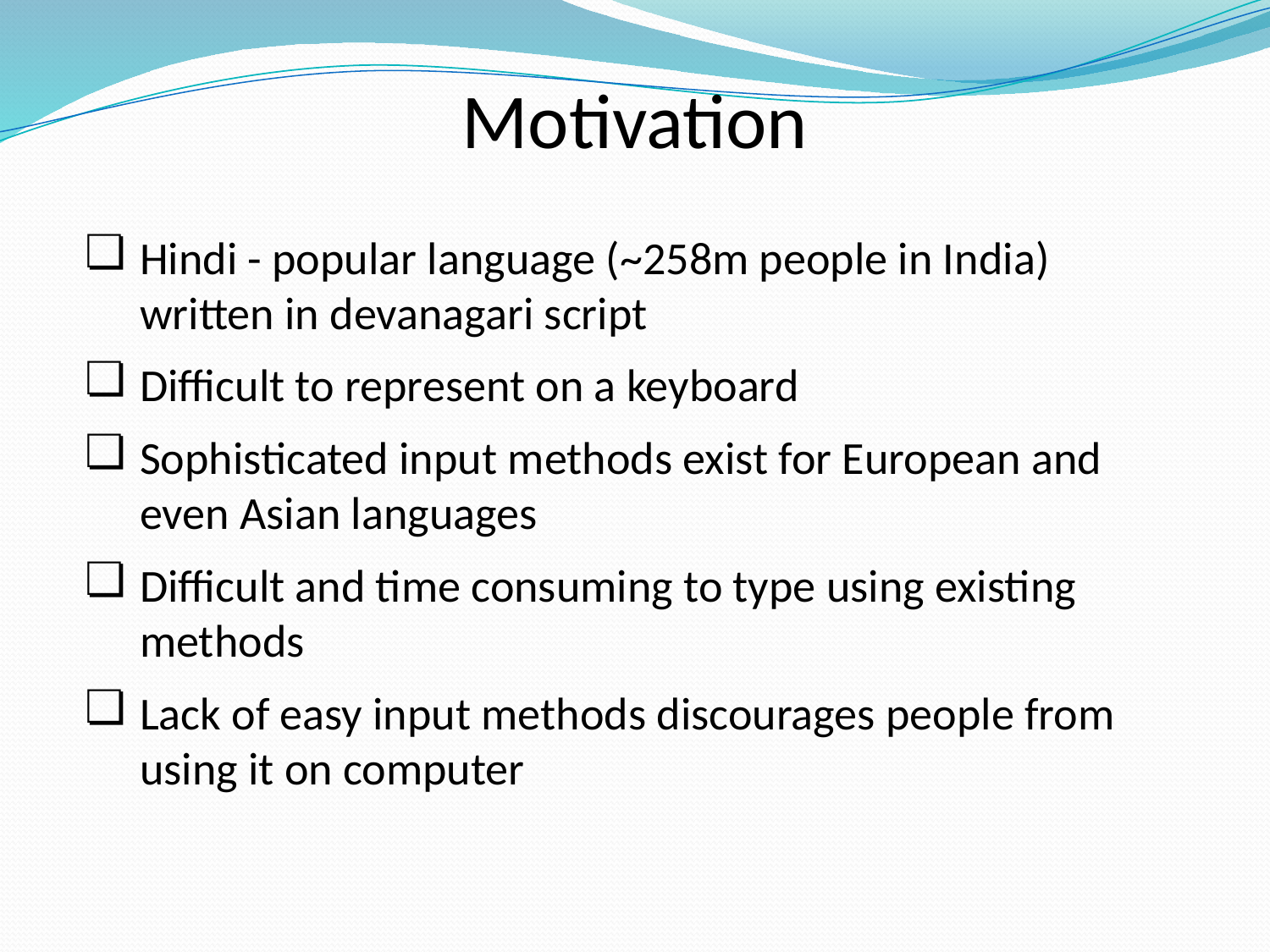

# Motivation
Hindi - popular language (~258m people in India) written in devanagari script
Difficult to represent on a keyboard
Sophisticated input methods exist for European and even Asian languages
Difficult and time consuming to type using existing methods
Lack of easy input methods discourages people from using it on computer